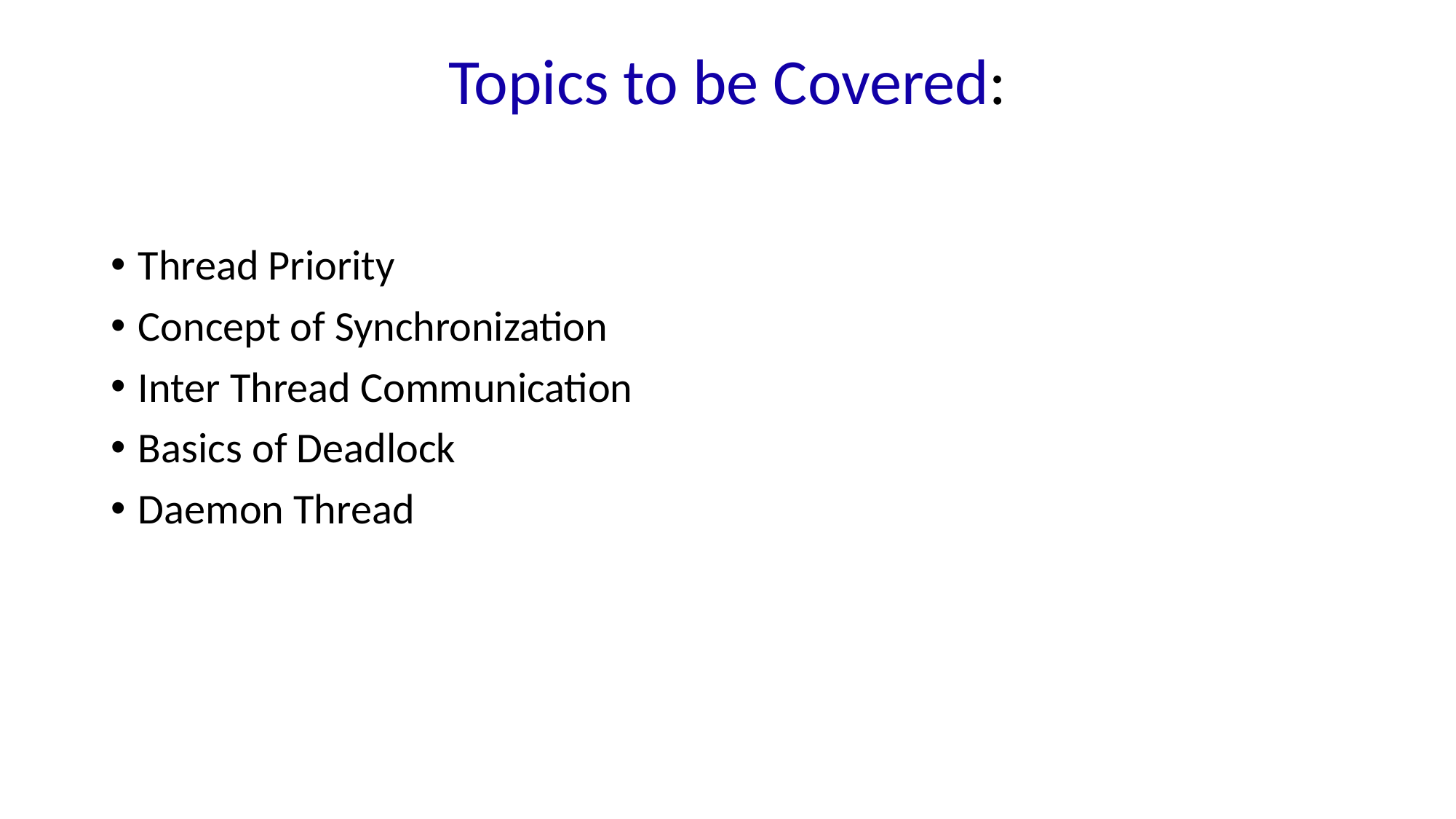

# Topics to be Covered:
Thread Priority
Concept of Synchronization
Inter Thread Communication
Basics of Deadlock
Daemon Thread